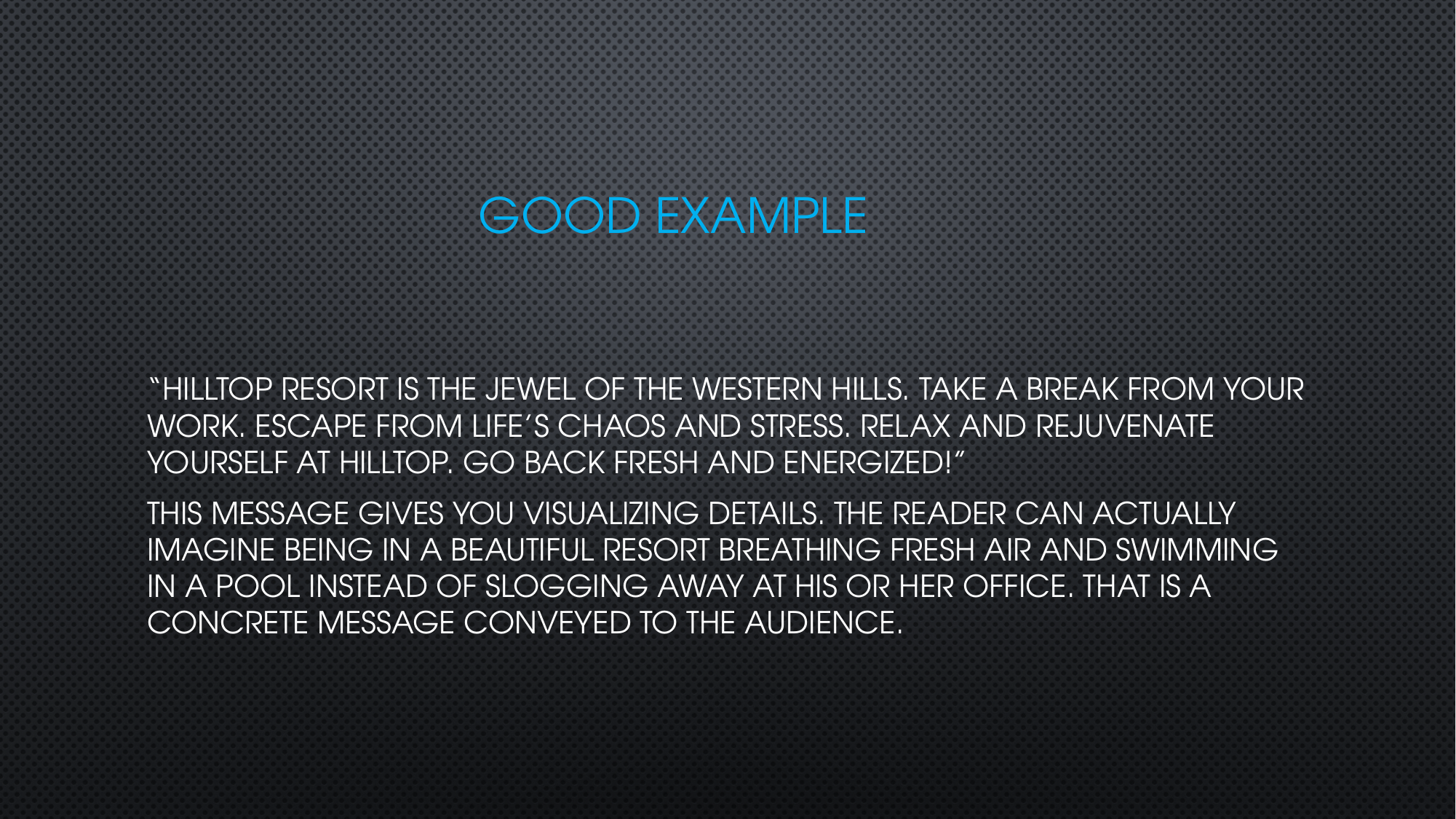

# Good example
“Hilltop Resort is the jewel of the western hills. Take a break from your work. Escape from life’s chaos and stress. Relax and rejuvenate yourself at Hilltop. Go back fresh and energized!”
This message gives you visualizing details. The reader can actually imagine being in a beautiful resort breathing fresh air and swimming in a pool instead of slogging away at his or her office. That is a concrete message conveyed to the audience.